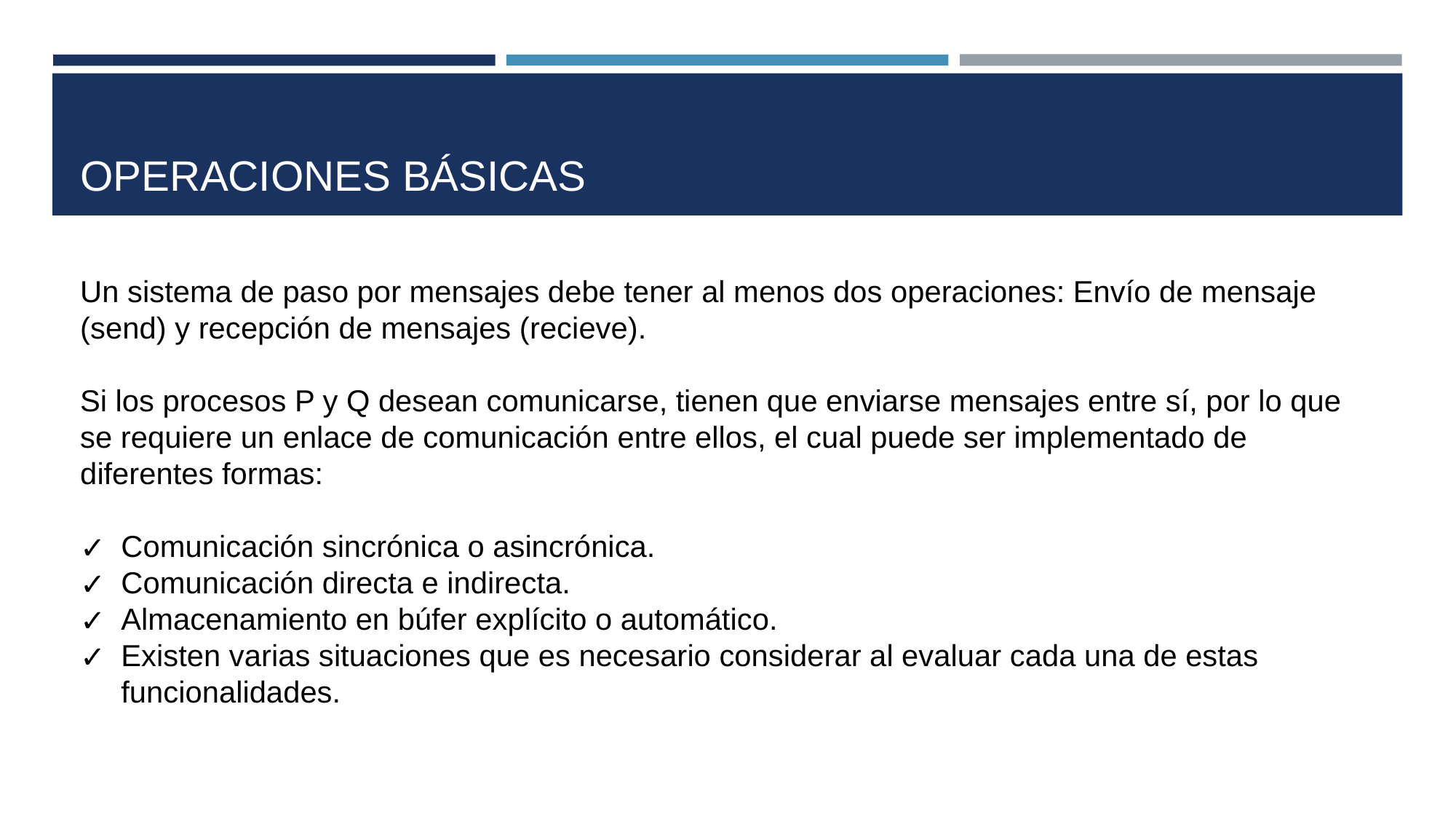

# OPERACIONES BÁSICAS
Un sistema de paso por mensajes debe tener al menos dos operaciones: Envío de mensaje (send) y recepción de mensajes (recieve).

Si los procesos P y Q desean comunicarse, tienen que enviarse mensajes entre sí, por lo que se requiere un enlace de comunicación entre ellos, el cual puede ser implementado de diferentes formas:

Comunicación sincrónica o asincrónica.
Comunicación directa e indirecta.
Almacenamiento en búfer explícito o automático.
Existen varias situaciones que es necesario considerar al evaluar cada una de estas funcionalidades.